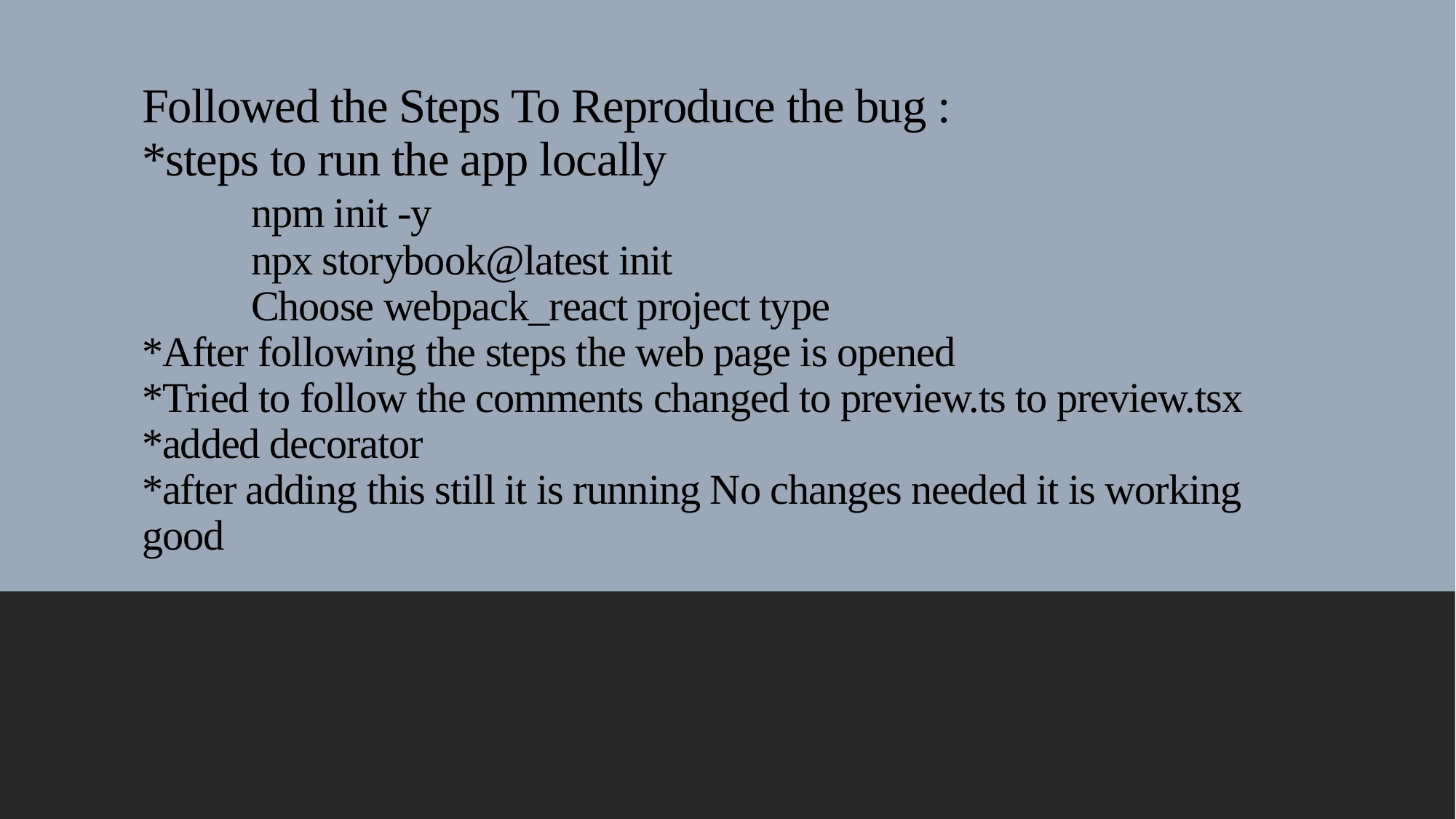

# JABREF Followed the Steps To Reproduce the bug : *steps to run the app locally npm init -y npx storybook@latest init Choose webpack_react project type *After following the steps the web page is opened *Tried to follow the comments changed to preview.ts to preview.tsx *added decorator *after adding this still it is running No changes needed it is working good